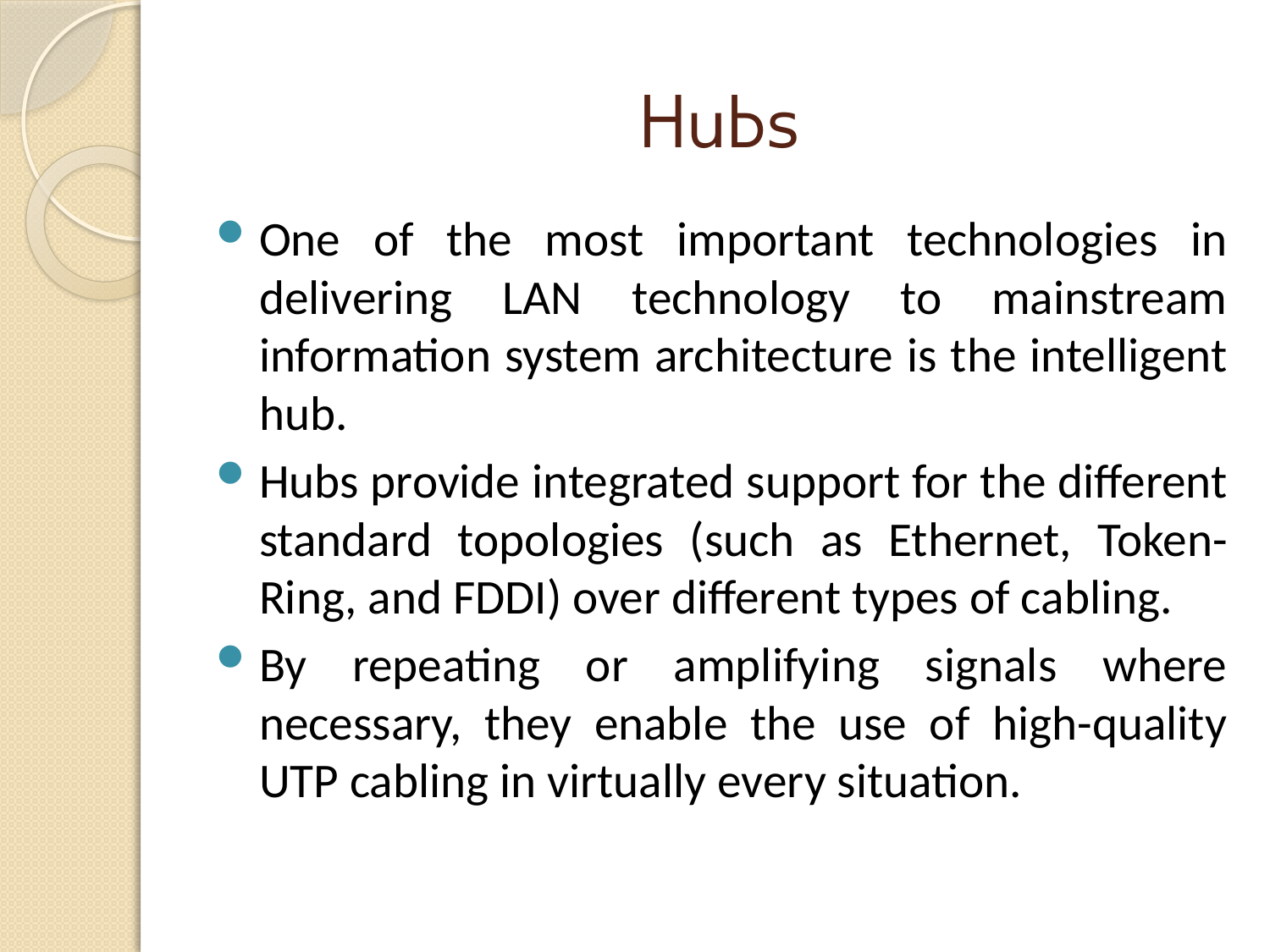

# Hubs
One of the most important technologies in delivering LAN technology to mainstream information system architecture is the intelligent hub.
Hubs provide integrated support for the different standard topologies (such as Ethernet, Token-Ring, and FDDI) over different types of cabling.
By repeating or amplifying signals where necessary, they enable the use of high-quality UTP cabling in virtually every situation.